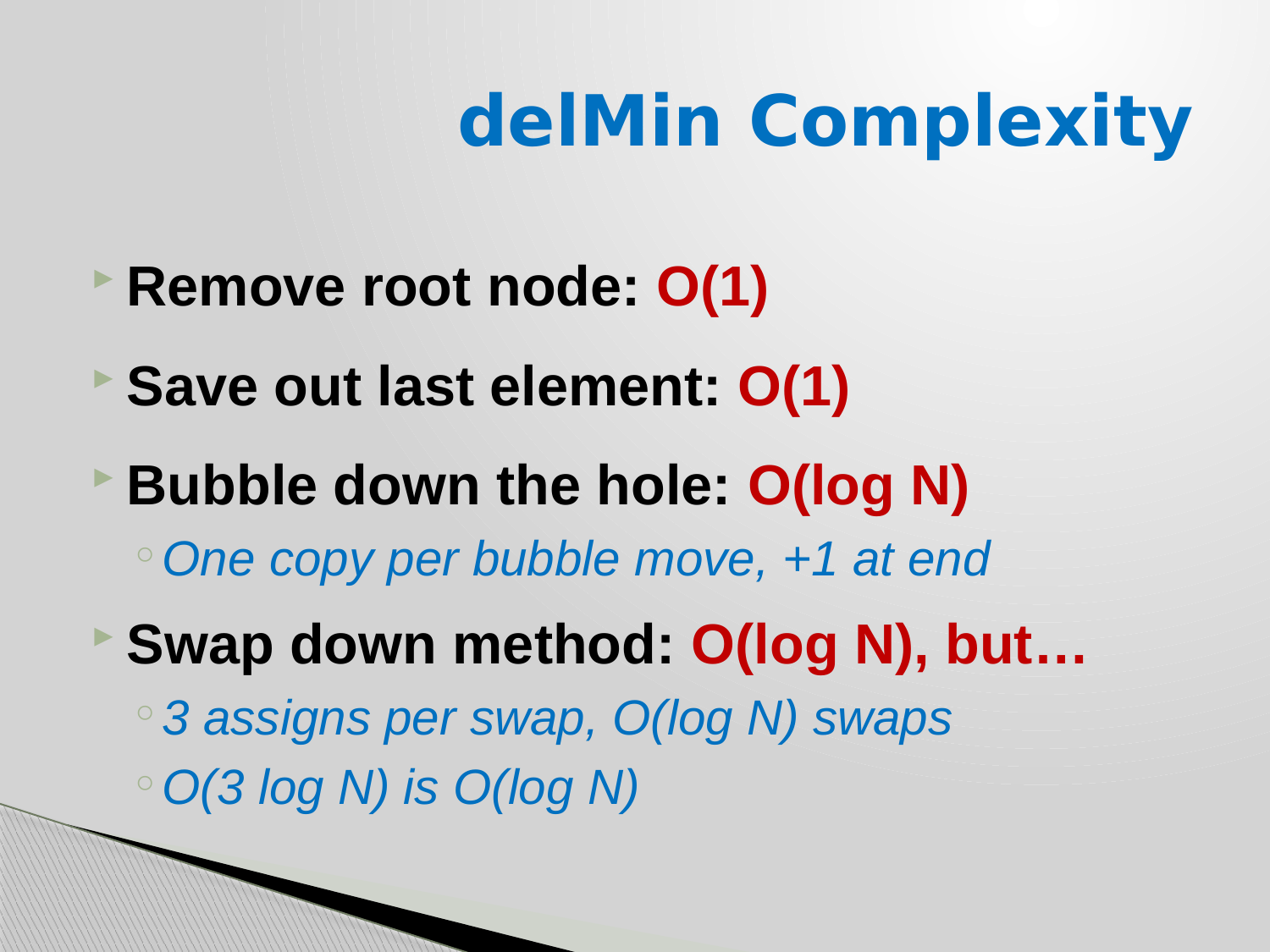

# delMin Complexity
Remove root node: O(1)
Save out last element: O(1)
Bubble down the hole: O(log N)
One copy per bubble move, +1 at end
Swap down method: O(log N), but…
3 assigns per swap, O(log N) swaps
O(3 log N) is O(log N)